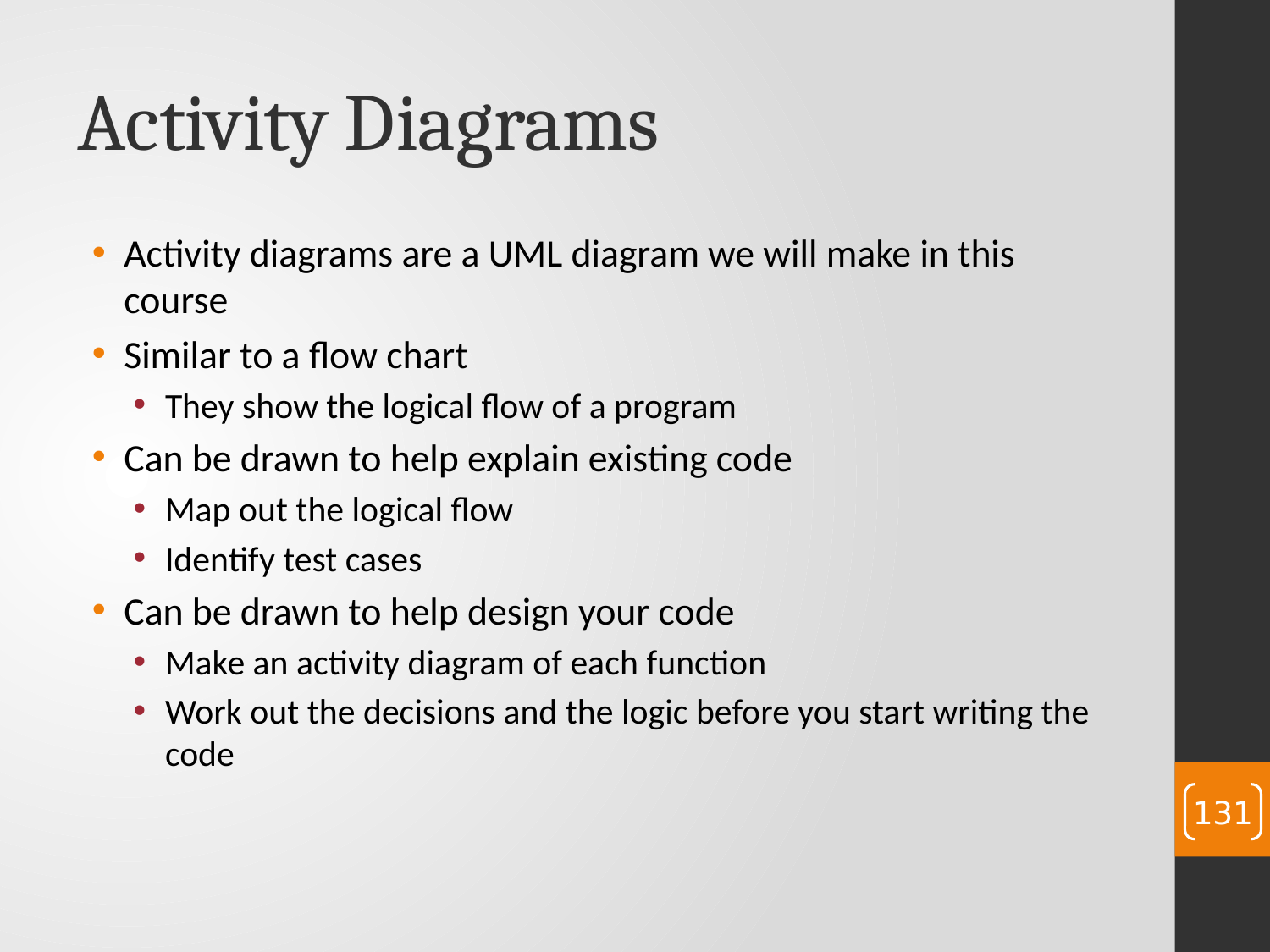

# Activity Diagrams
Activity diagrams are a UML diagram we will make in this course
Similar to a flow chart
They show the logical flow of a program
Can be drawn to help explain existing code
Map out the logical flow
Identify test cases
Can be drawn to help design your code
Make an activity diagram of each function
Work out the decisions and the logic before you start writing the code
131